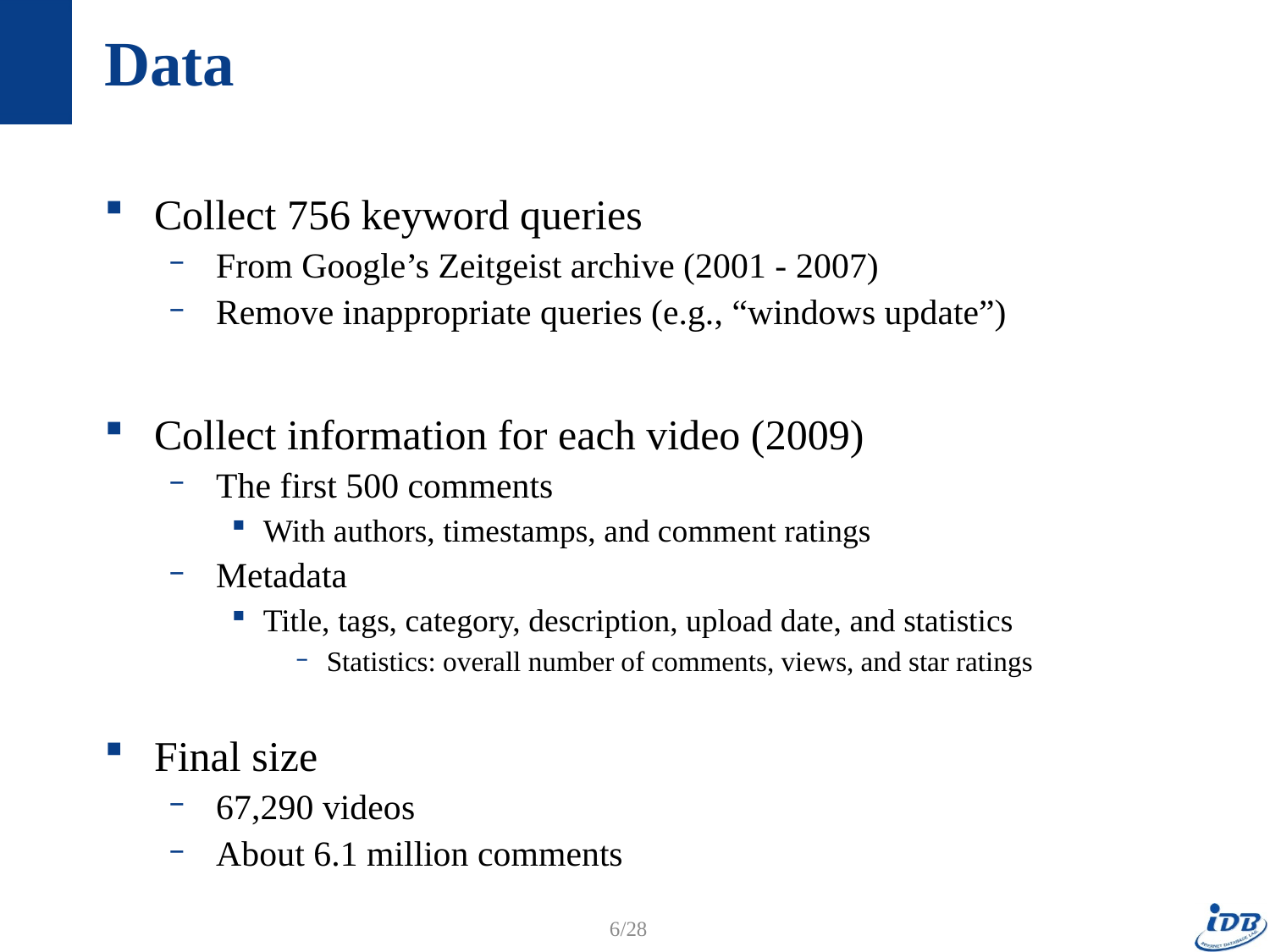

# Data
Collect 756 keyword queries
From Google’s Zeitgeist archive (2001 - 2007)
Remove inappropriate queries (e.g., “windows update”)

Collect information for each video (2009)
The first 500 comments
With authors, timestamps, and comment ratings
Metadata
Title, tags, category, description, upload date, and statistics
Statistics: overall number of comments, views, and star ratings

Final size
67,290 videos
About 6.1 million comments

6/28